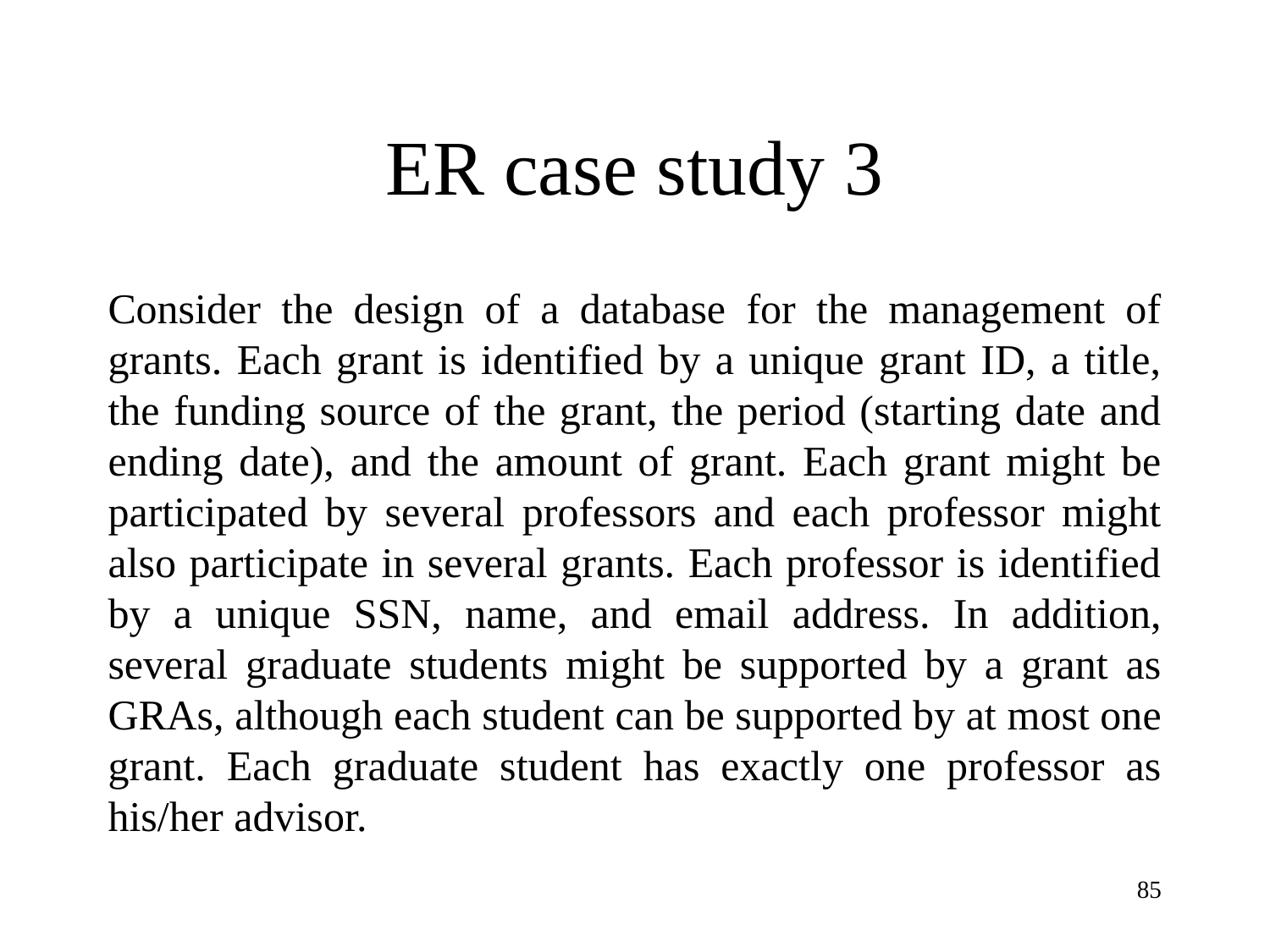

# ER case study 3
Consider the design of a database for the management of grants. Each grant is identified by a unique grant ID, a title, the funding source of the grant, the period (starting date and ending date), and the amount of grant. Each grant might be participated by several professors and each professor might also participate in several grants. Each professor is identified by a unique SSN, name, and email address. In addition, several graduate students might be supported by a grant as GRAs, although each student can be supported by at most one grant. Each graduate student has exactly one professor as his/her advisor.

85